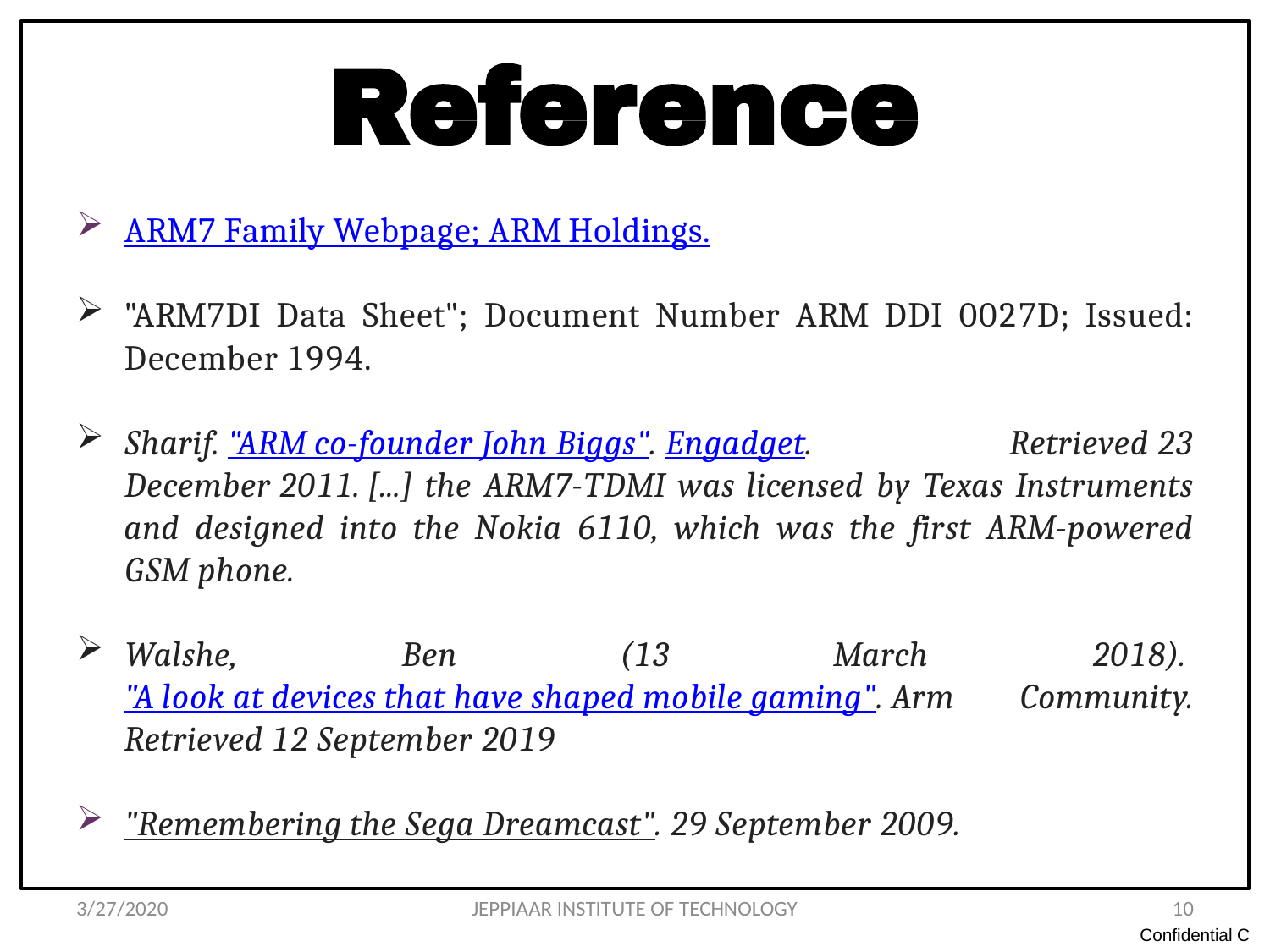

# Reference

ARM7 Family Webpage; ARM Holdings.

"ARM7DI Data Sheet"; Document Number ARM DDI 0027D; Issued: December 1994.

Sharif. "ARM co-founder John Biggs". Engadget. Retrieved 23 December 2011. [...] the ARM7-TDMI was licensed by Texas Instruments and designed into the Nokia 6110, which was the first ARM-powered GSM phone.

Walshe, Ben (13 March 2018). "A look at devices that have shaped mobile gaming". Arm Community. Retrieved 12 September 2019

"Remembering the Sega Dreamcast". 29 September 2009.

3/27/2020
JEPPIAAR INSTITUTE OF TECHNOLOGY
10